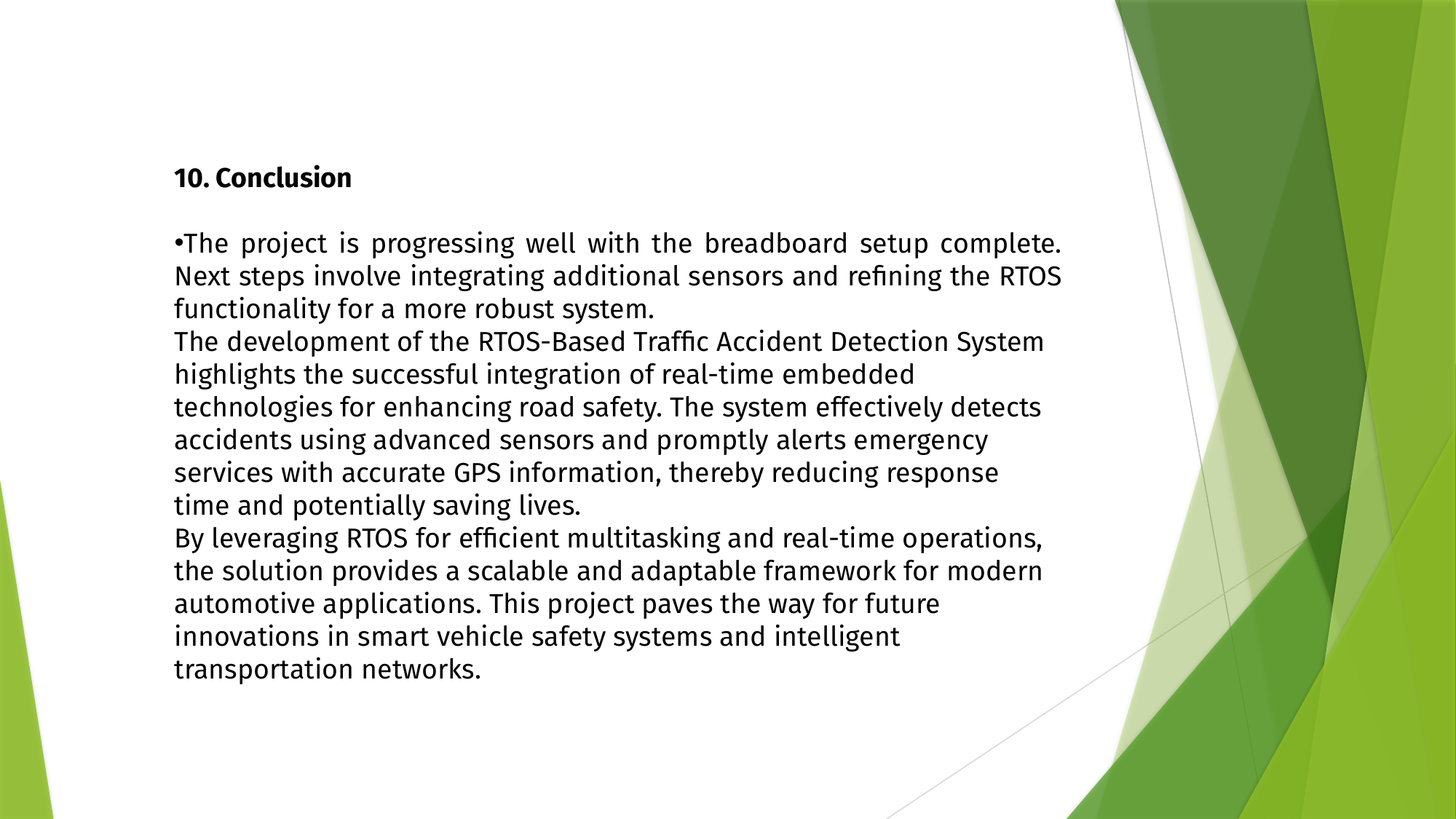

10. Conclusion

The project is progressing well with the breadboard setup complete. Next steps involve integrating additional sensors and refining the RTOS functionality for a more robust system.
The development of the RTOS-Based Traffic Accident Detection System highlights the successful integration of real-time embedded technologies for enhancing road safety. The system effectively detects accidents using advanced sensors and promptly alerts emergency services with accurate GPS information, thereby reducing response time and potentially saving lives.
By leveraging RTOS for efficient multitasking and real-time operations, the solution provides a scalable and adaptable framework for modern automotive applications. This project paves the way for future innovations in smart vehicle safety systems and intelligent transportation networks.

#